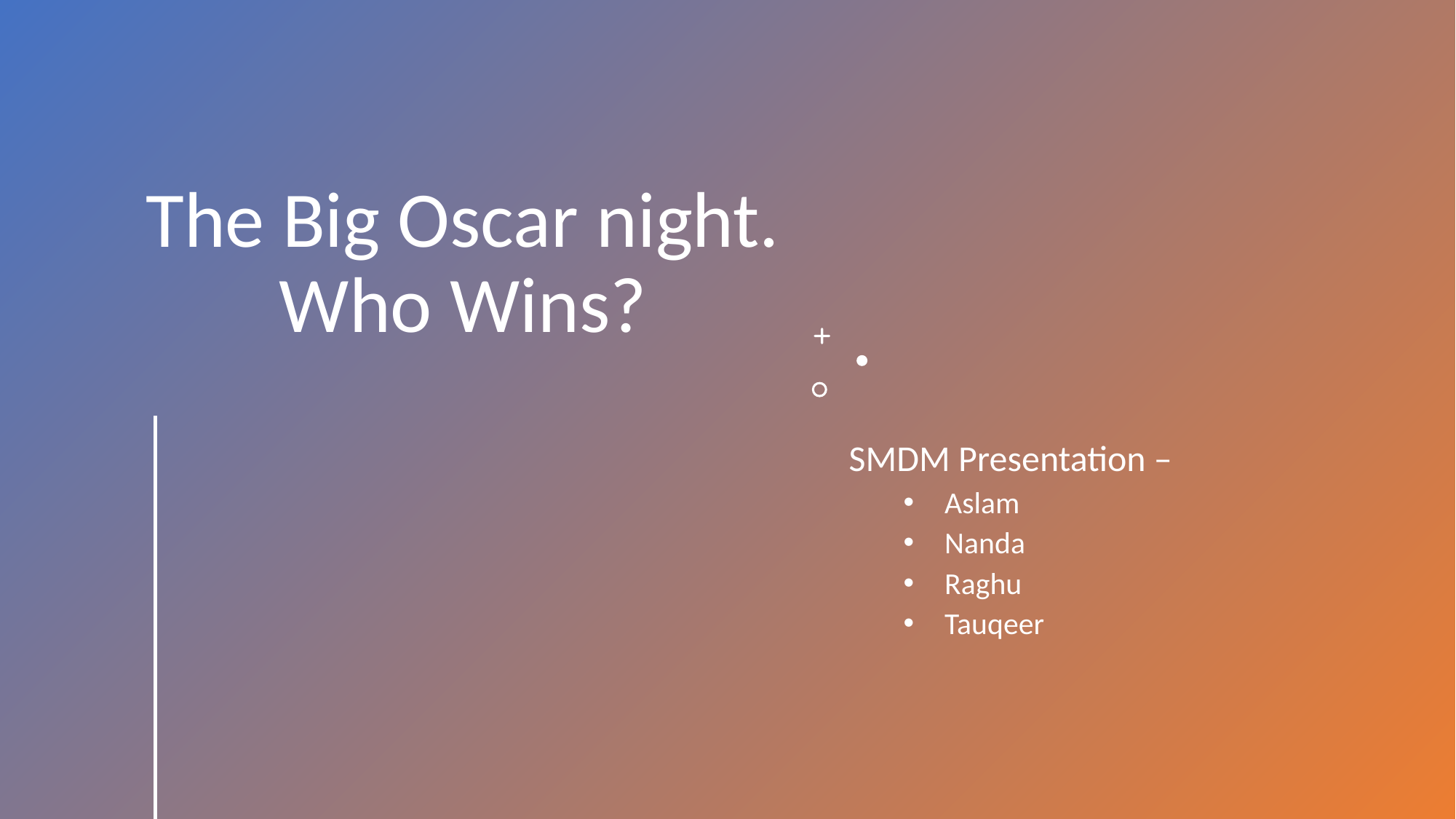

# The Big Oscar night. Who Wins?

SMDM Presentation –
Aslam
Nanda
Raghu
Tauqeer